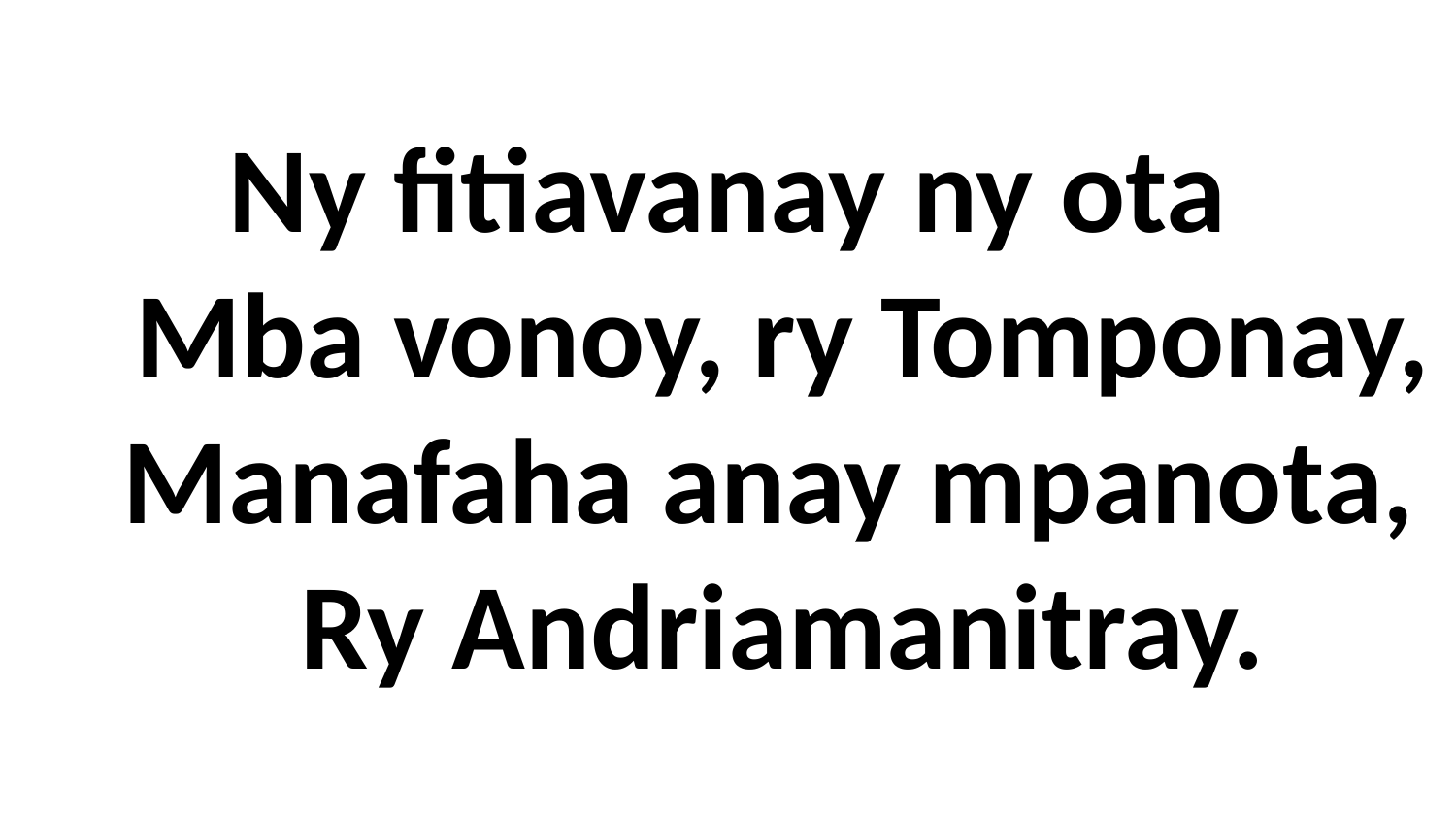

# Ny fitiavanay ny ota Mba vonoy, ry Tomponay, Manafaha anay mpanota, Ry Andriamanitray.